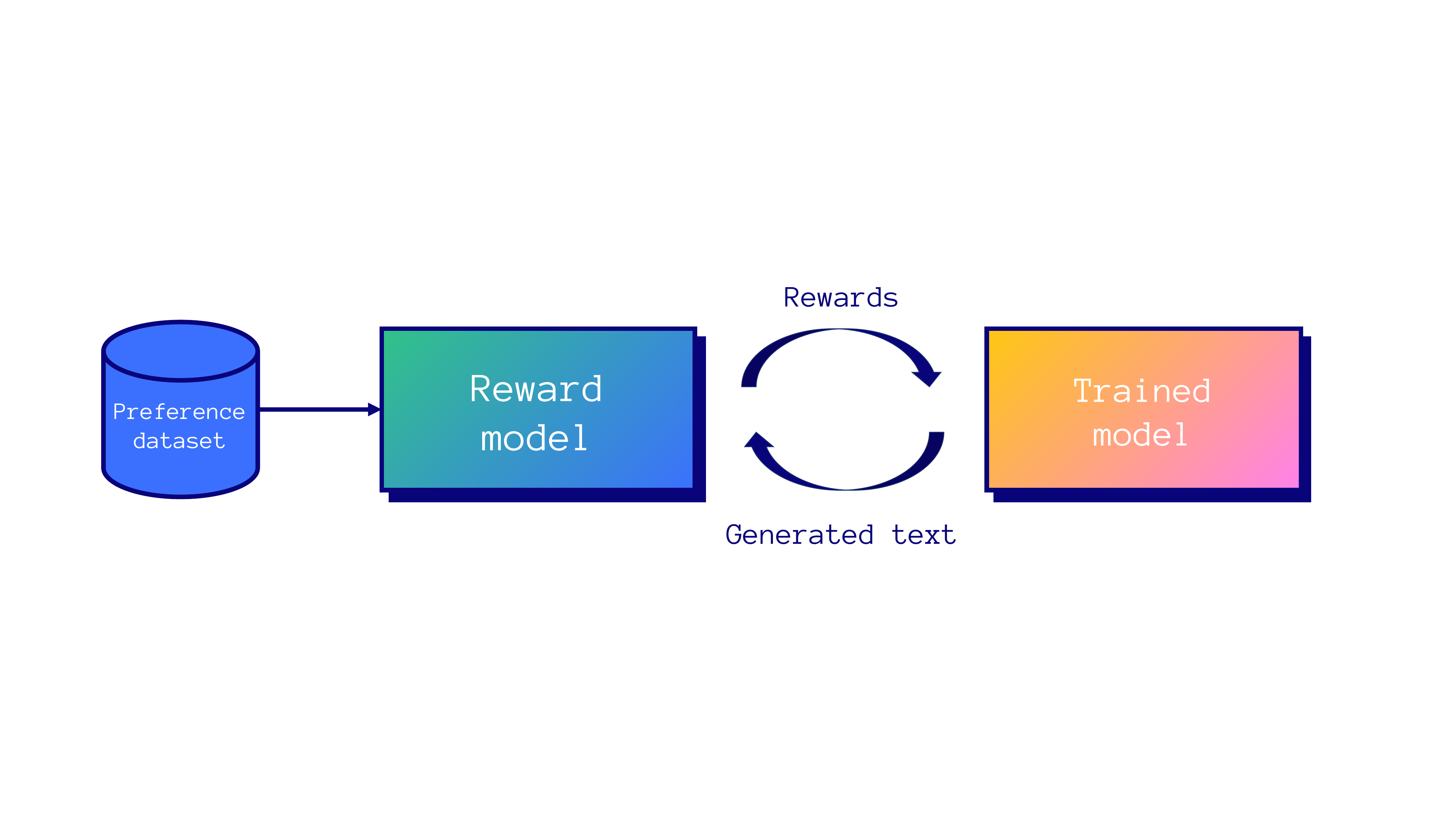

Rewards
Preference
dataset
Reward
model

Trained
model

Generated text